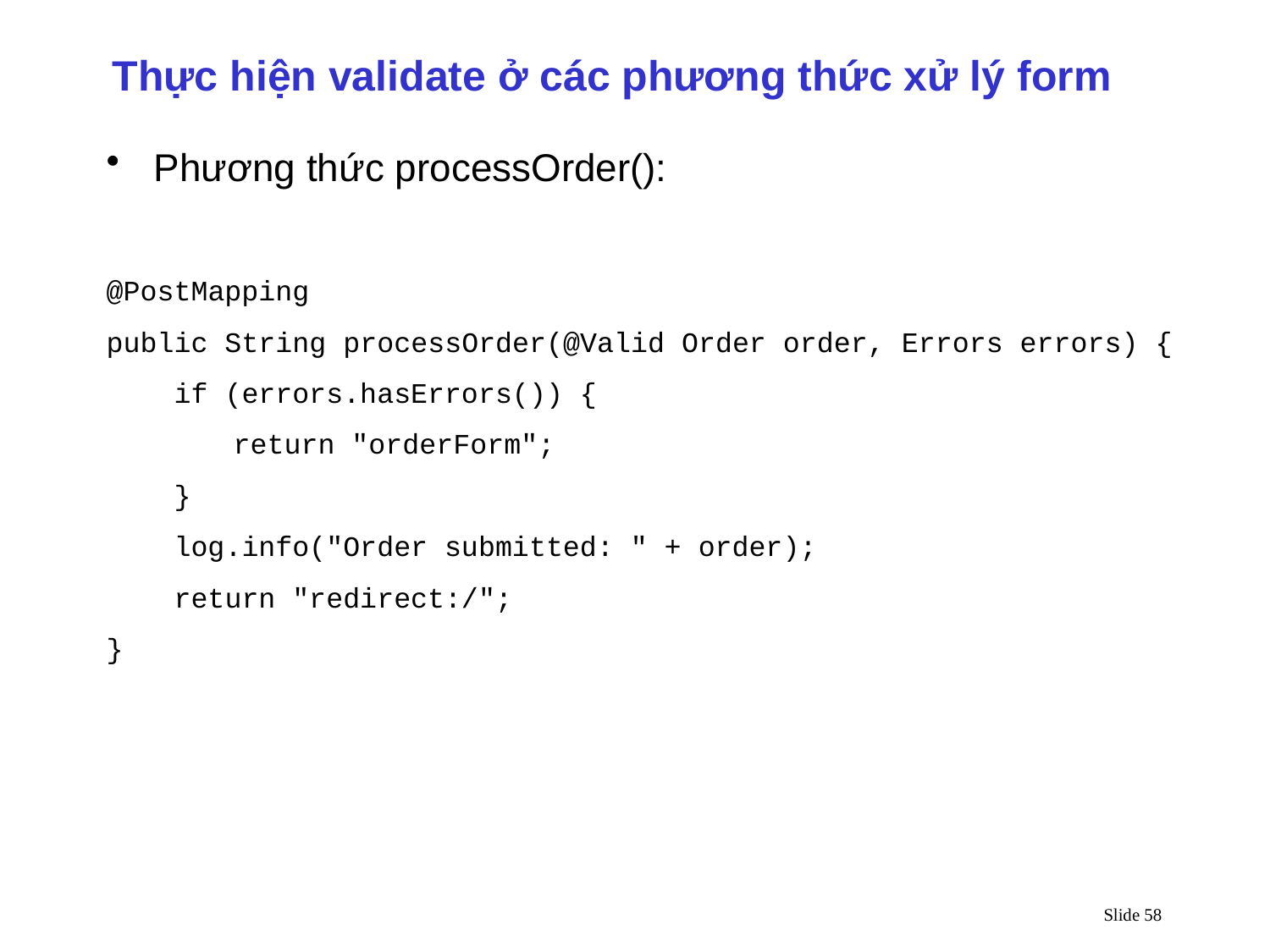

Thực hiện validate ở các phương thức xử lý form
Phương thức processOrder():

@PostMapping
public String processOrder(@Valid Order order, Errors errors) {
    if (errors.hasErrors()) {
	return "orderForm";
    }
    log.info("Order submitted: " + order);
    return "redirect:/";
}

Slide 58